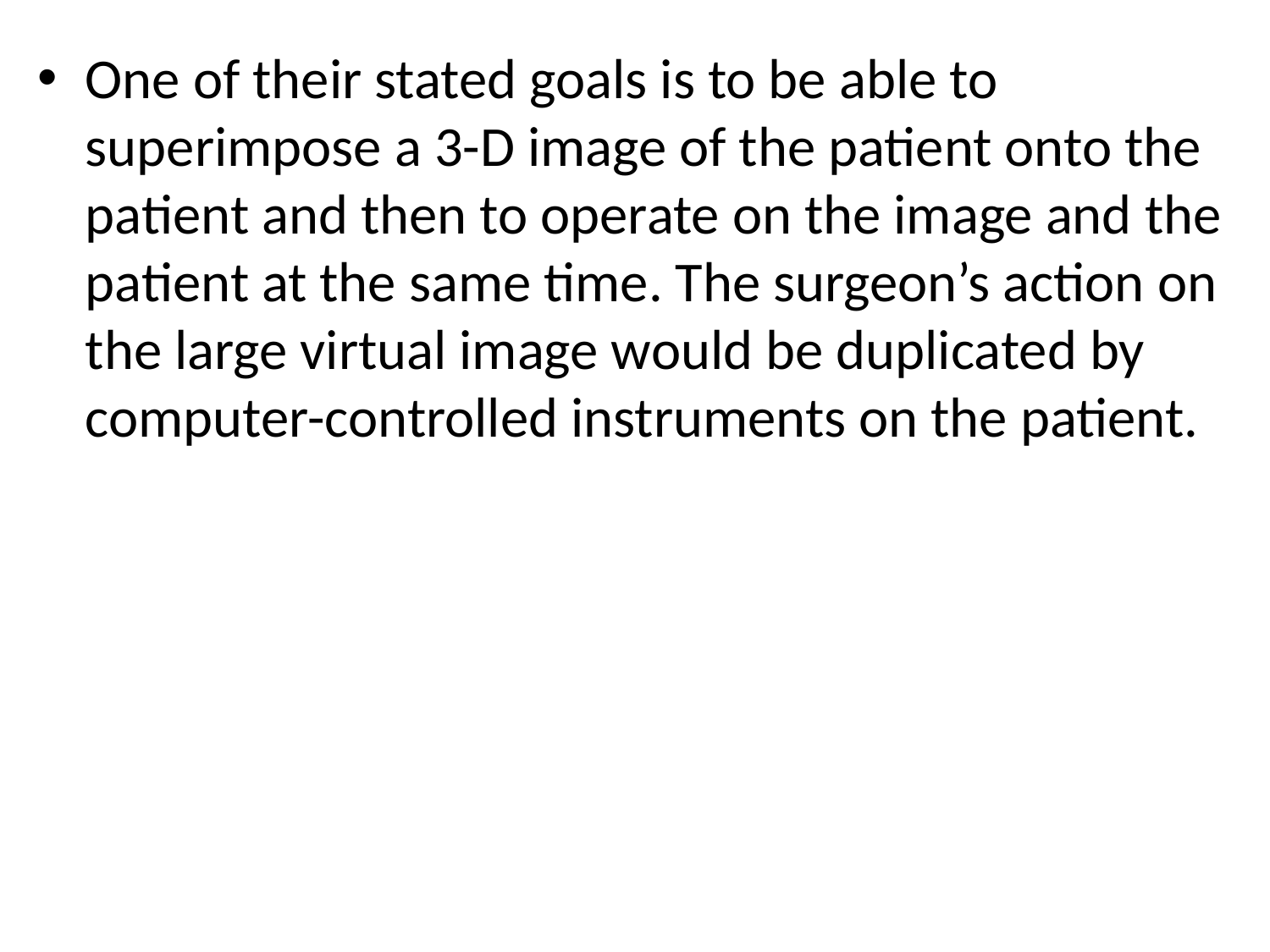

One of their stated goals is to be able to superimpose a 3-D image of the patient onto the patient and then to operate on the image and the patient at the same time. The surgeon’s action on the large virtual image would be duplicated by computer-controlled instruments on the patient.